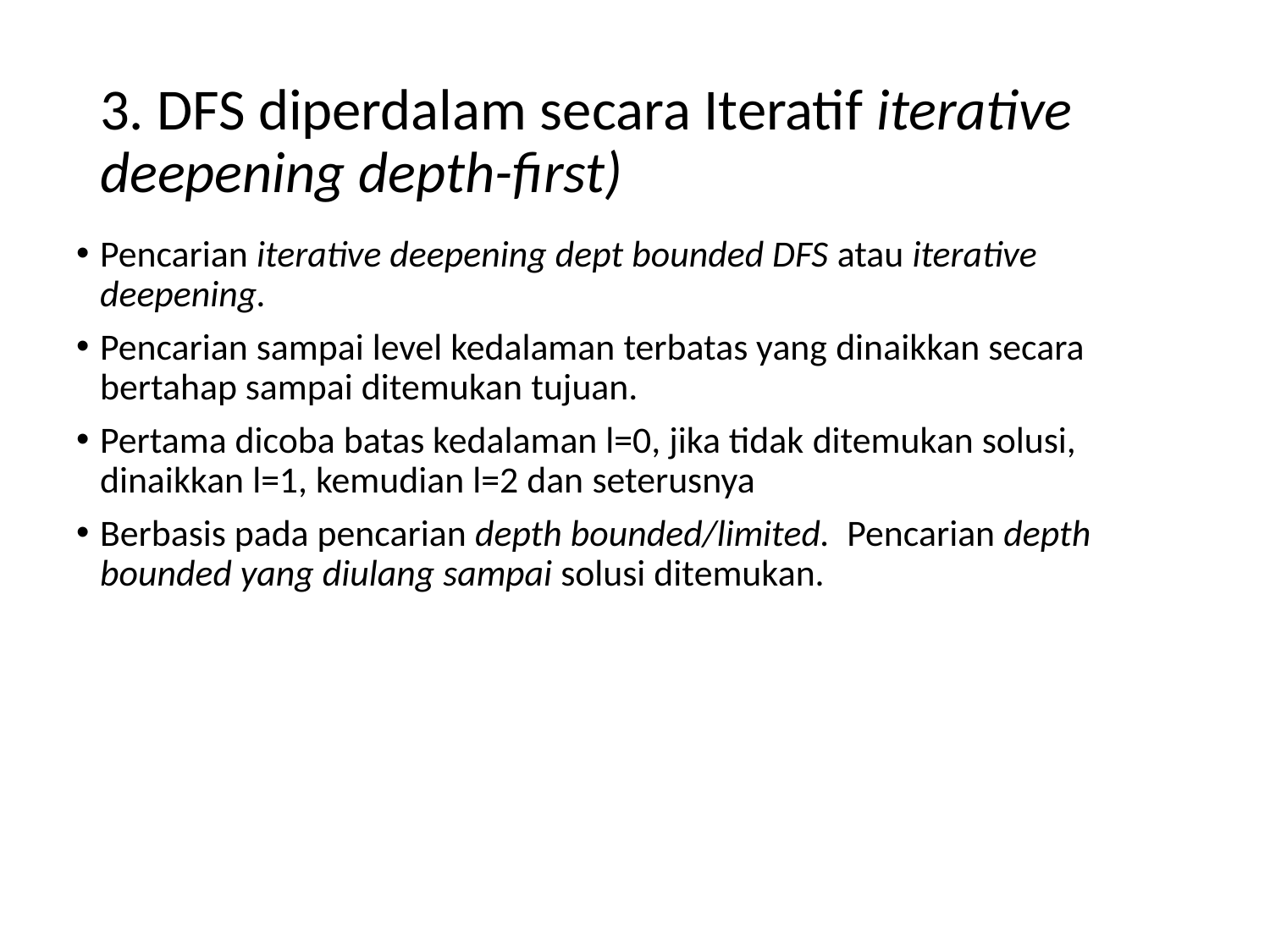

# 3. DFS diperdalam secara Iteratif iterative deepening depth-first)
Pencarian iterative deepening dept bounded DFS atau iterative deepening.
Pencarian sampai level kedalaman terbatas yang dinaikkan secara bertahap sampai ditemukan tujuan.
Pertama dicoba batas kedalaman l=0, jika tidak ditemukan solusi, dinaikkan l=1, kemudian l=2 dan seterusnya
Berbasis pada pencarian depth bounded/limited.  Pencarian depth bounded yang diulang sampai solusi ditemukan.